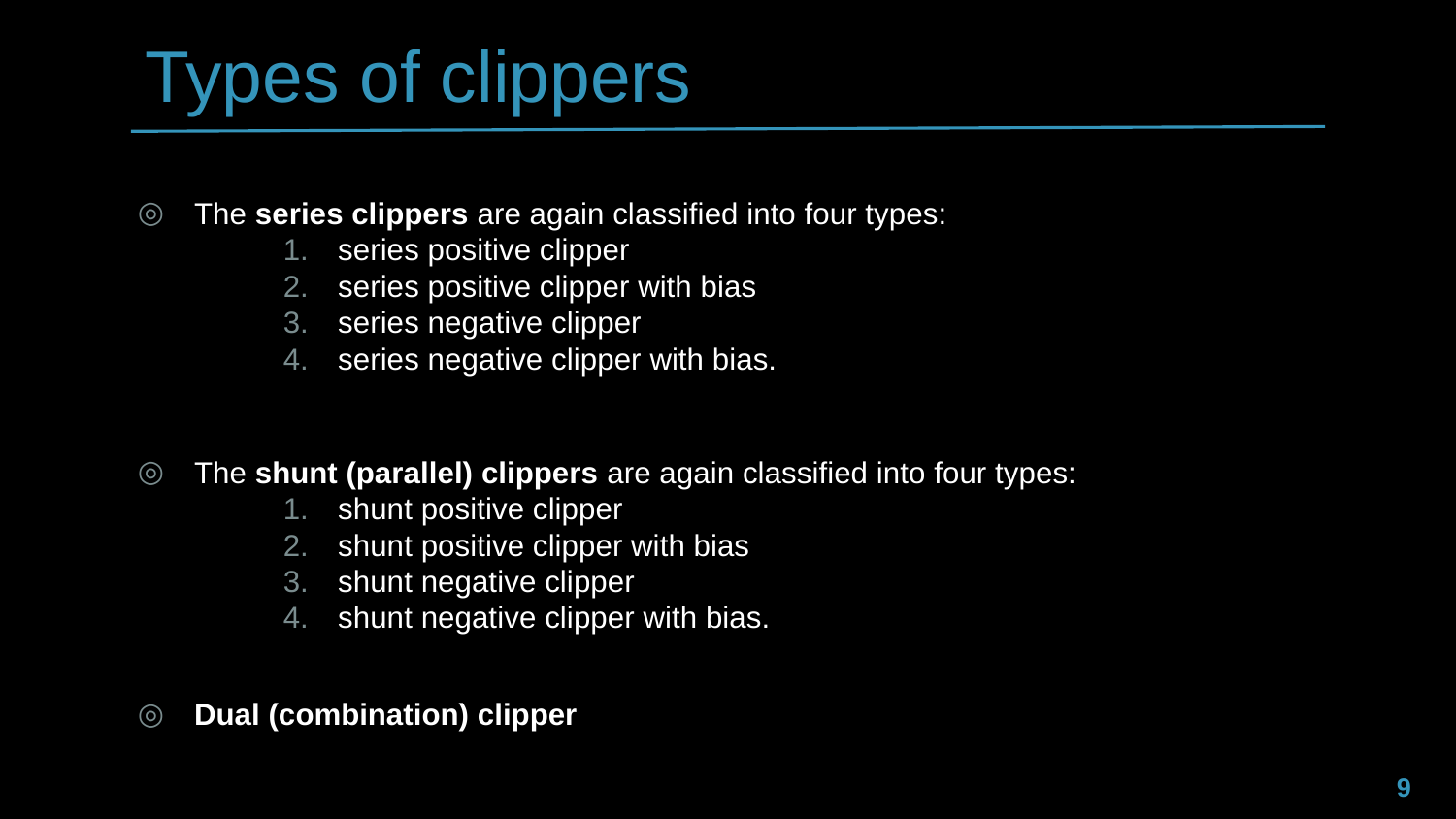

Types of clippers

The series clippers are again classified into four types:
series positive clipper
series positive clipper with bias
series negative clipper
series negative clipper with bias.

The shunt (parallel) clippers are again classified into four types:
shunt positive clipper
shunt positive clipper with bias
shunt negative clipper
shunt negative clipper with bias.

Dual (combination) clipper

9
Prepared by Ipshita Tasnim Raha